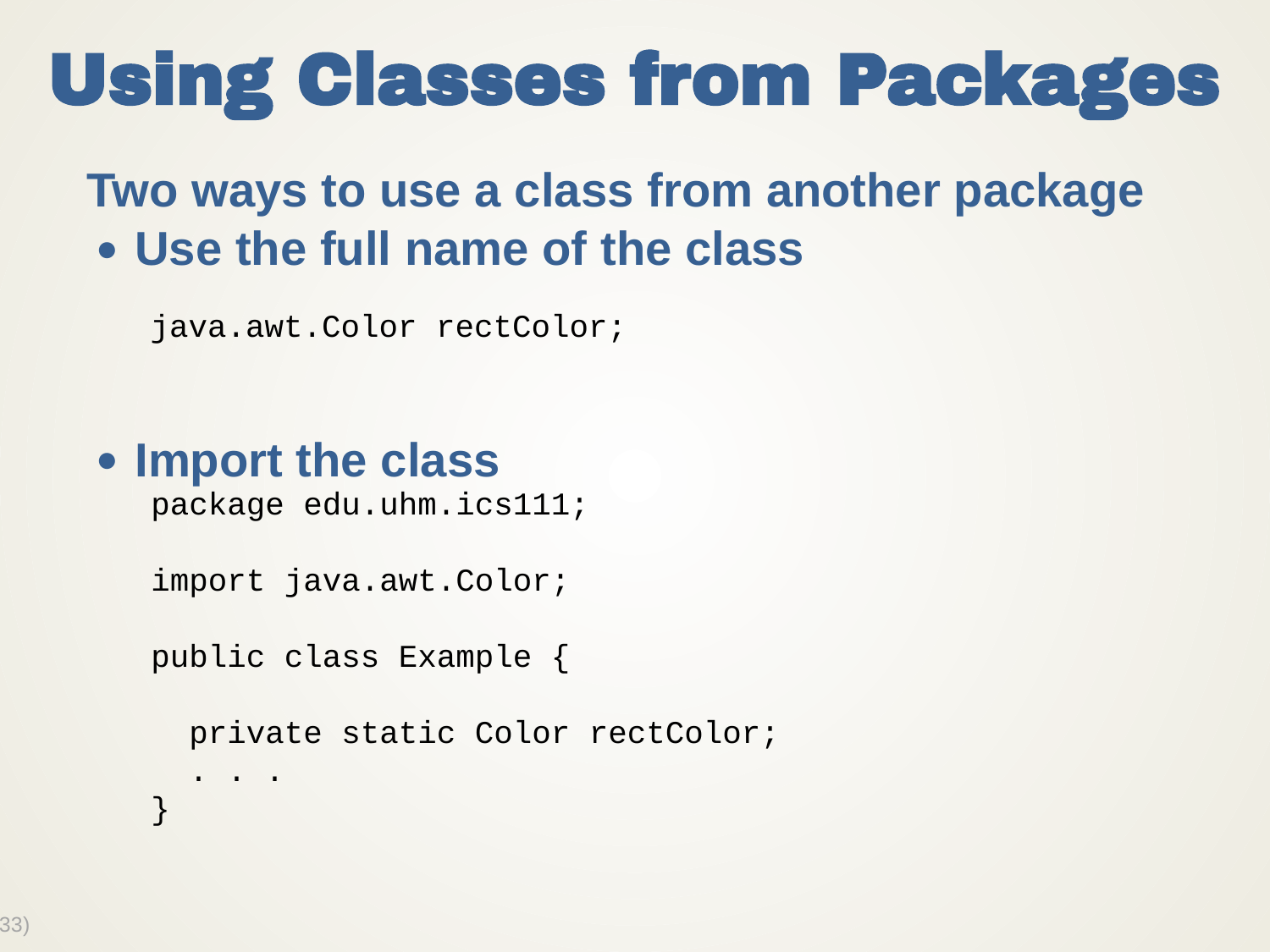

# Using Classes from Packages
Two ways to use a class from another package
Use the full name of the class

Import the class
java.awt.Color rectColor;
package edu.uhm.ics111;

import java.awt.Color;

public class Example {

  private static Color rectColor;
  . . .
}